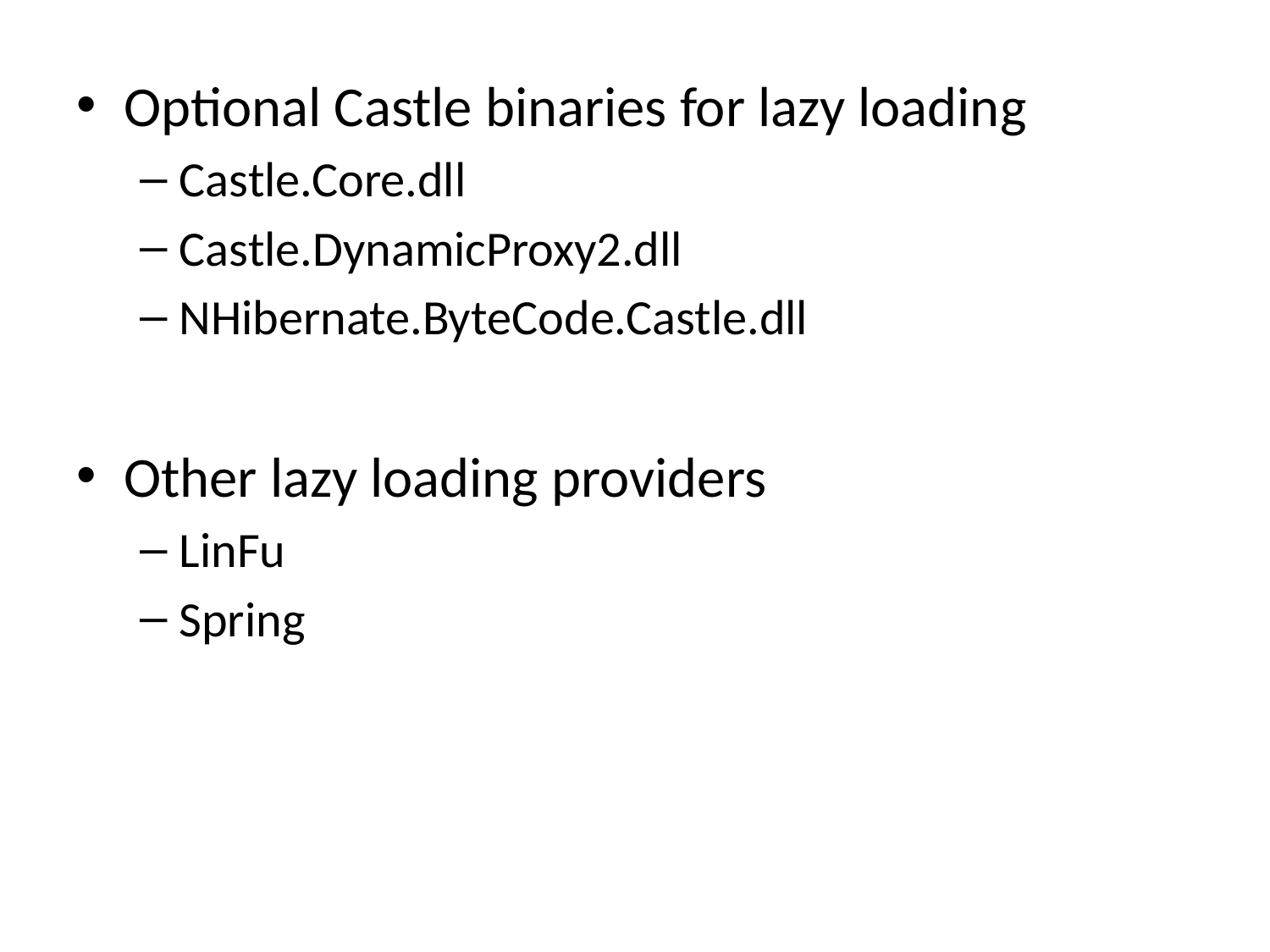

Optional Castle binaries for lazy loading
Castle.Core.dll
Castle.DynamicProxy2.dll
NHibernate.ByteCode.Castle.dll

Other lazy loading providers
LinFu
Spring